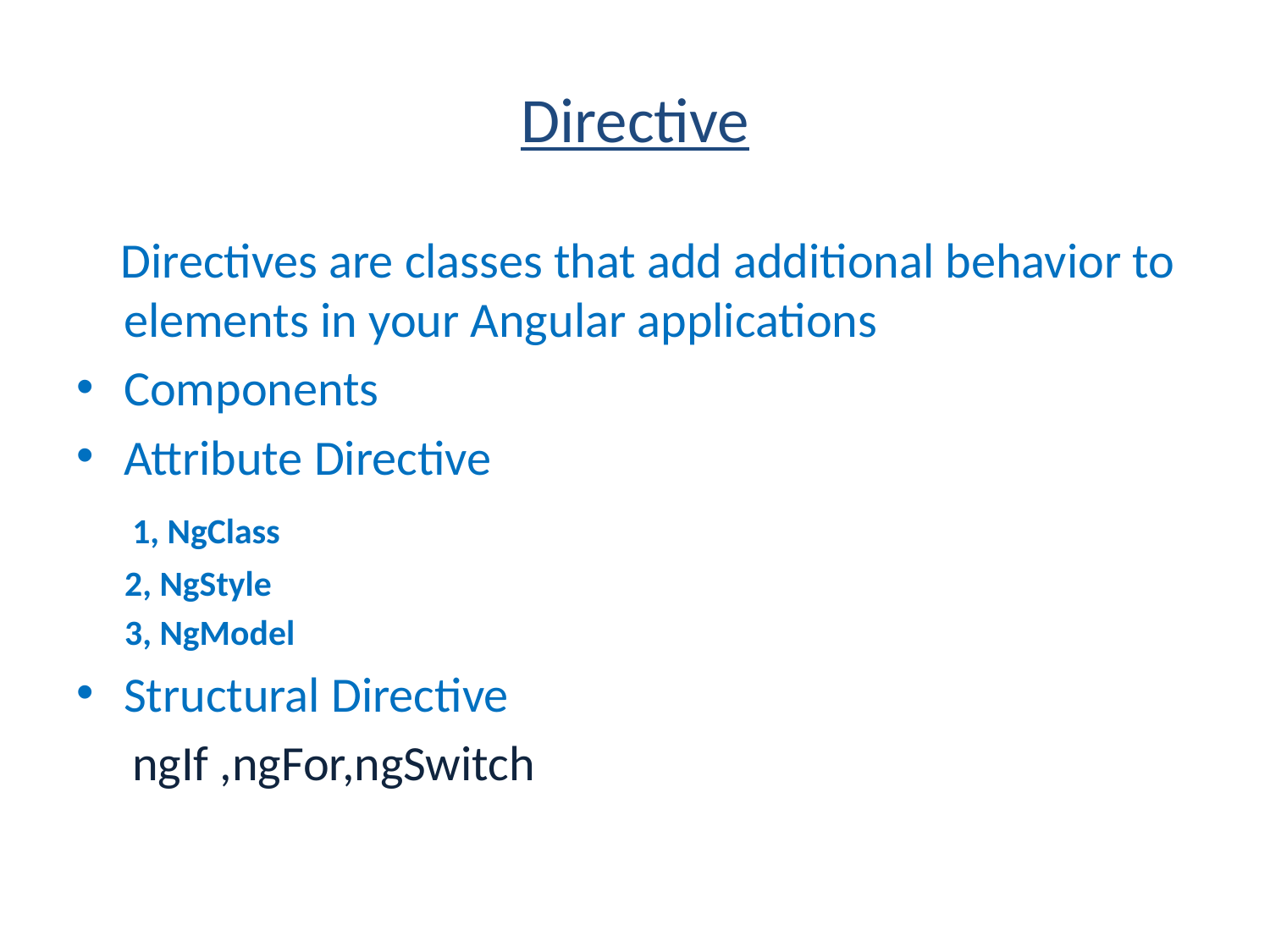

# Directive
    Directives are classes that add additional behavior to elements in your Angular applications
Components
Attribute Directive
     1, NgClass
      2, NgStyle
      3, NgModel
Structural Directive
     ngIf ,ngFor,ngSwitch